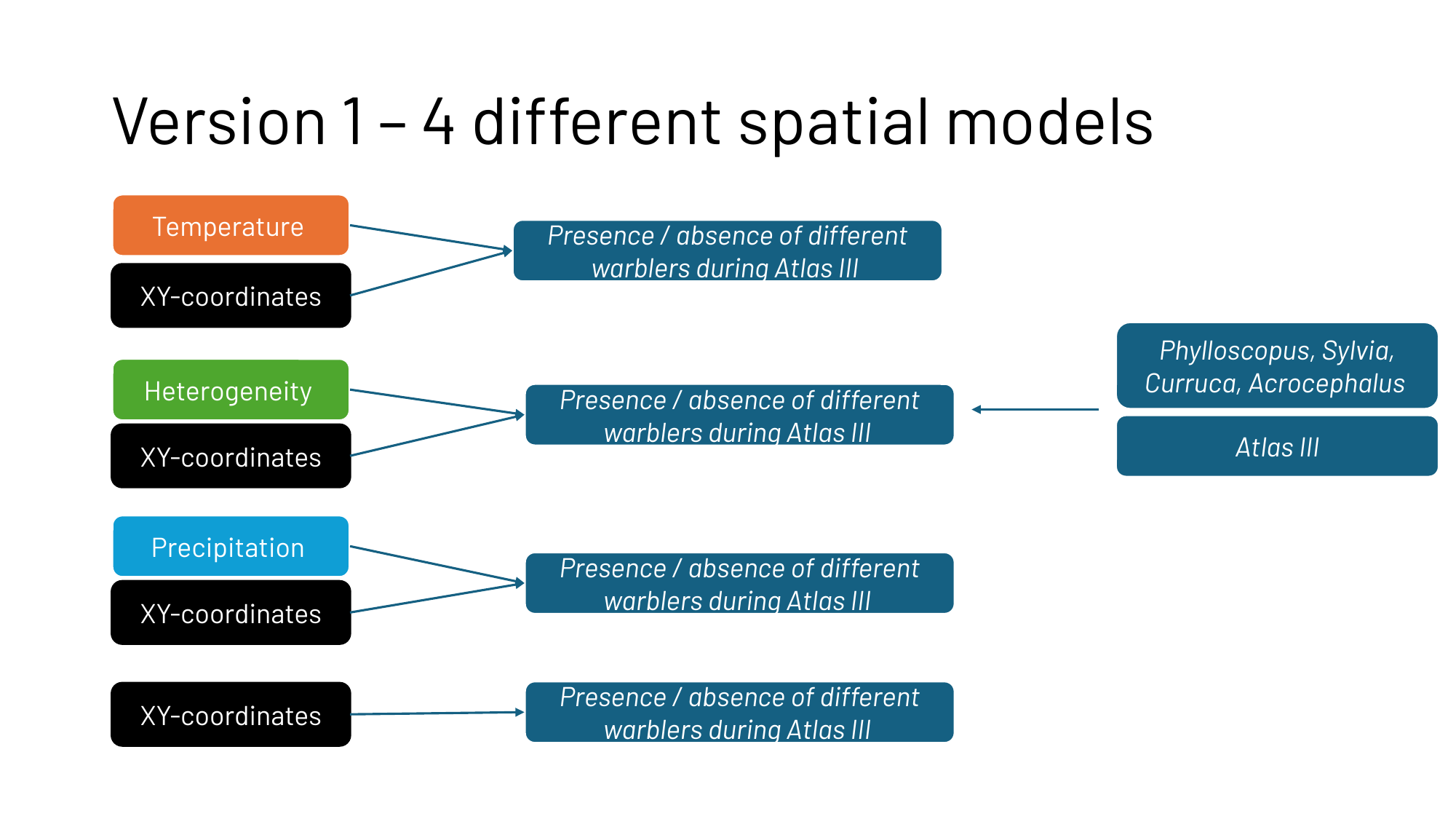

# Version 1 – 4 different spatial models
Temperature
Presence / absence of different warblers during Atlas III
XY-coordinates
Phylloscopus, Sylvia, Curruca, Acrocephalus
Heterogeneity
Presence / absence of different warblers during Atlas III
Atlas III
XY-coordinates
Precipitation
Presence / absence of different warblers during Atlas III
XY-coordinates
Presence / absence of different warblers during Atlas III
XY-coordinates